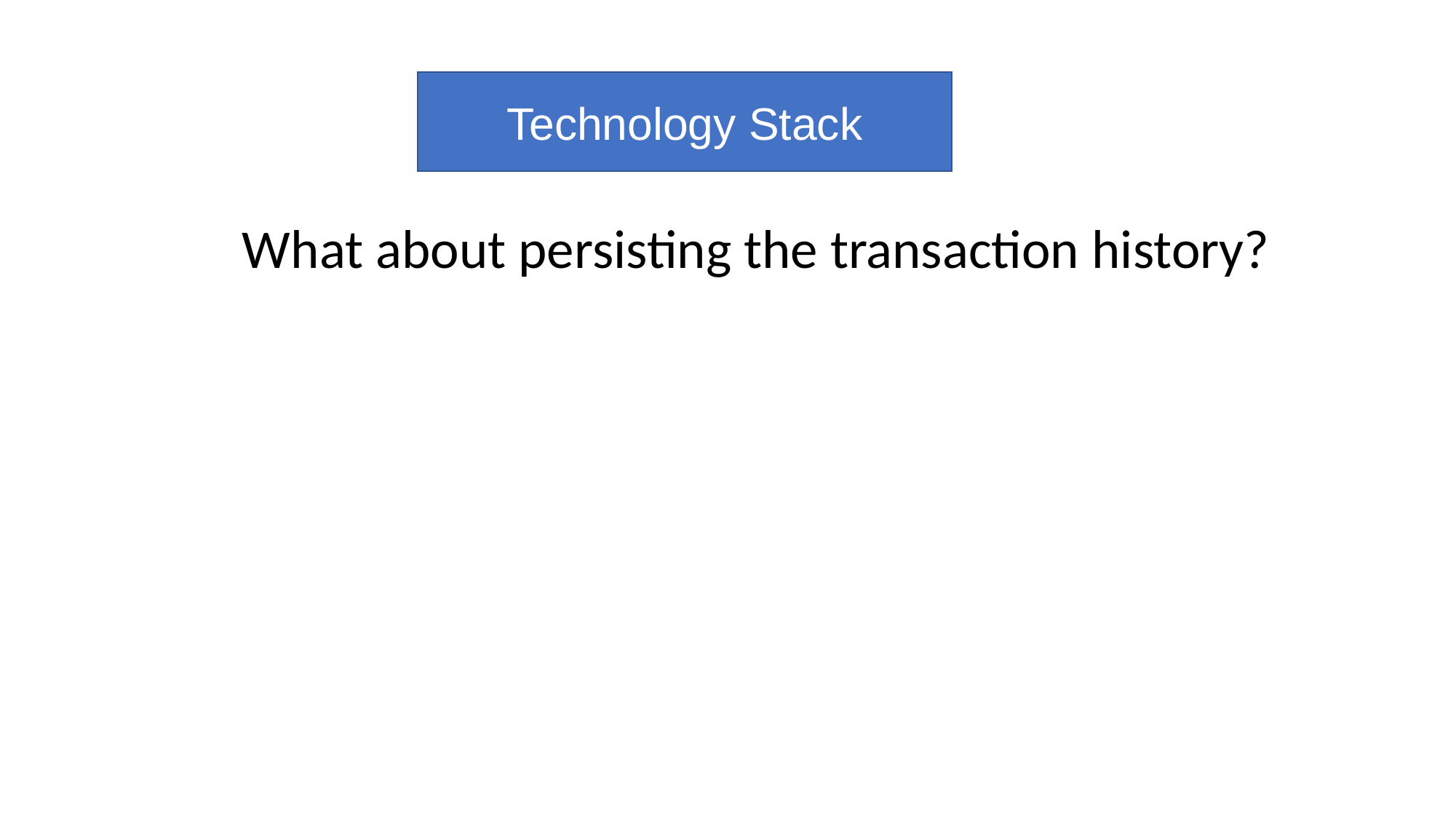

Technology Stack
What about persisting the transaction history?